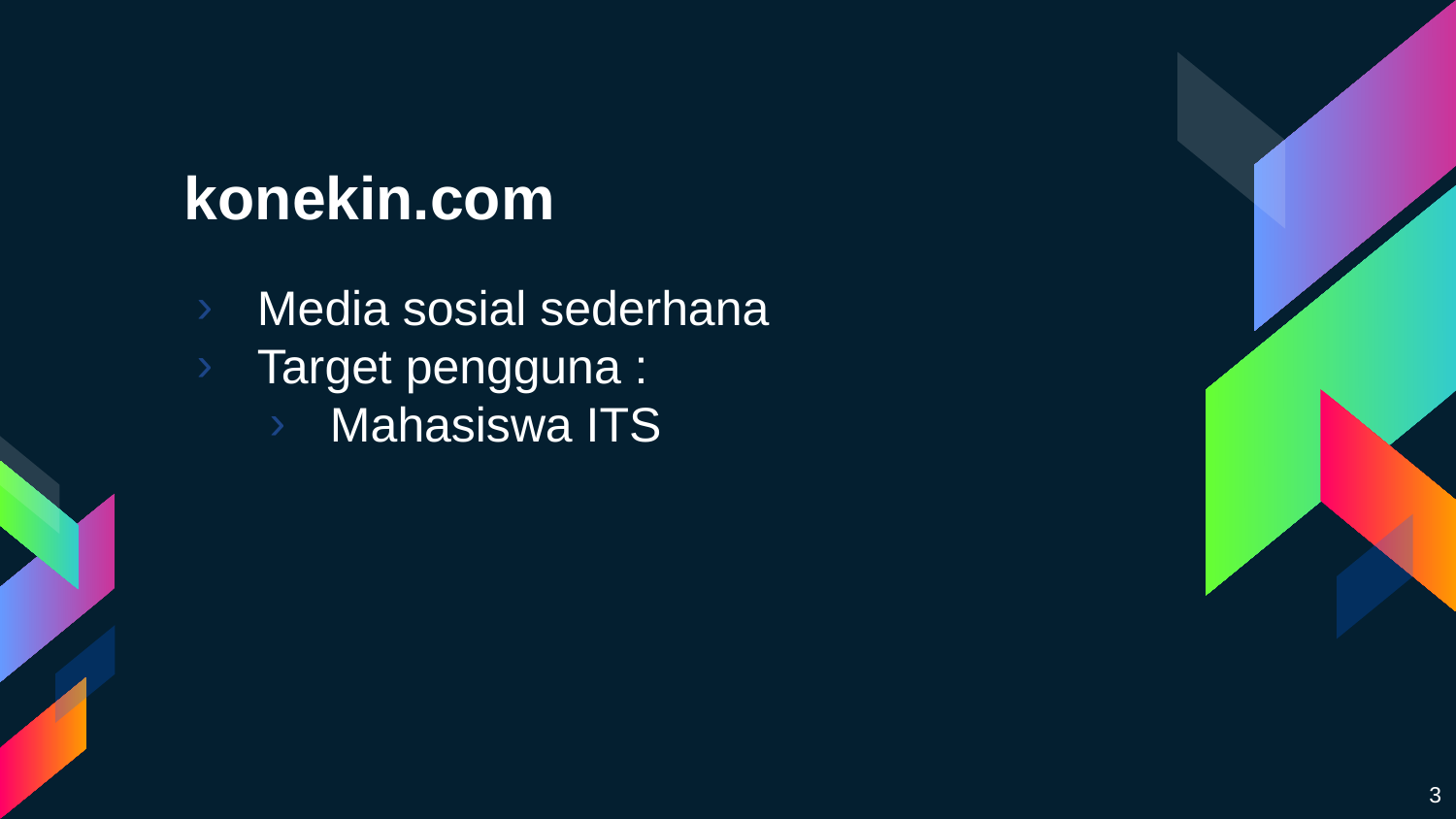

# konekin.com
Media sosial sederhana
Target pengguna :
Mahasiswa ITS
3